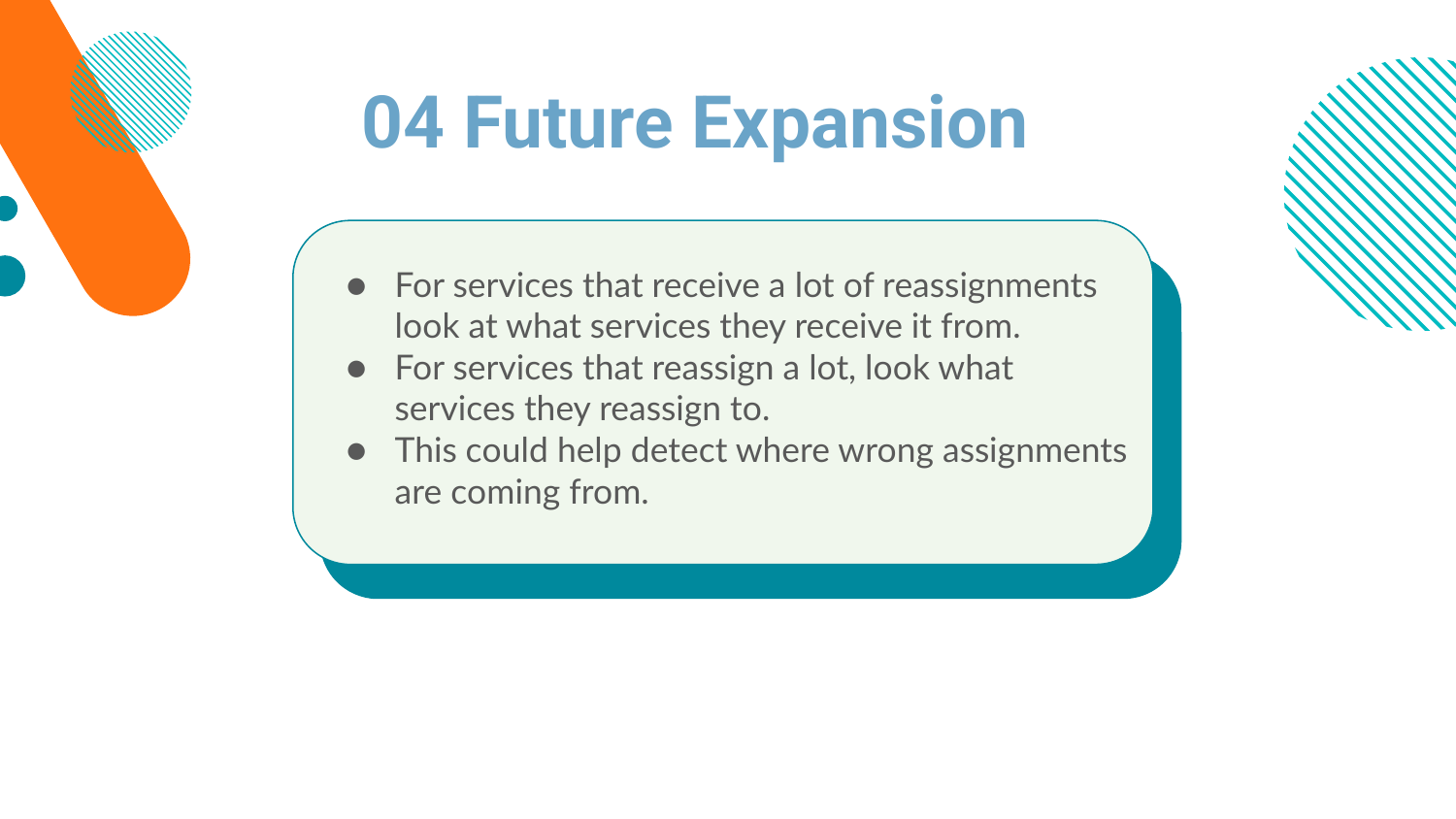

04 Future Expansion

For services that receive a lot of reassignments look at what services they receive it from.
For services that reassign a lot, look what services they reassign to.
This could help detect where wrong assignments are coming from.